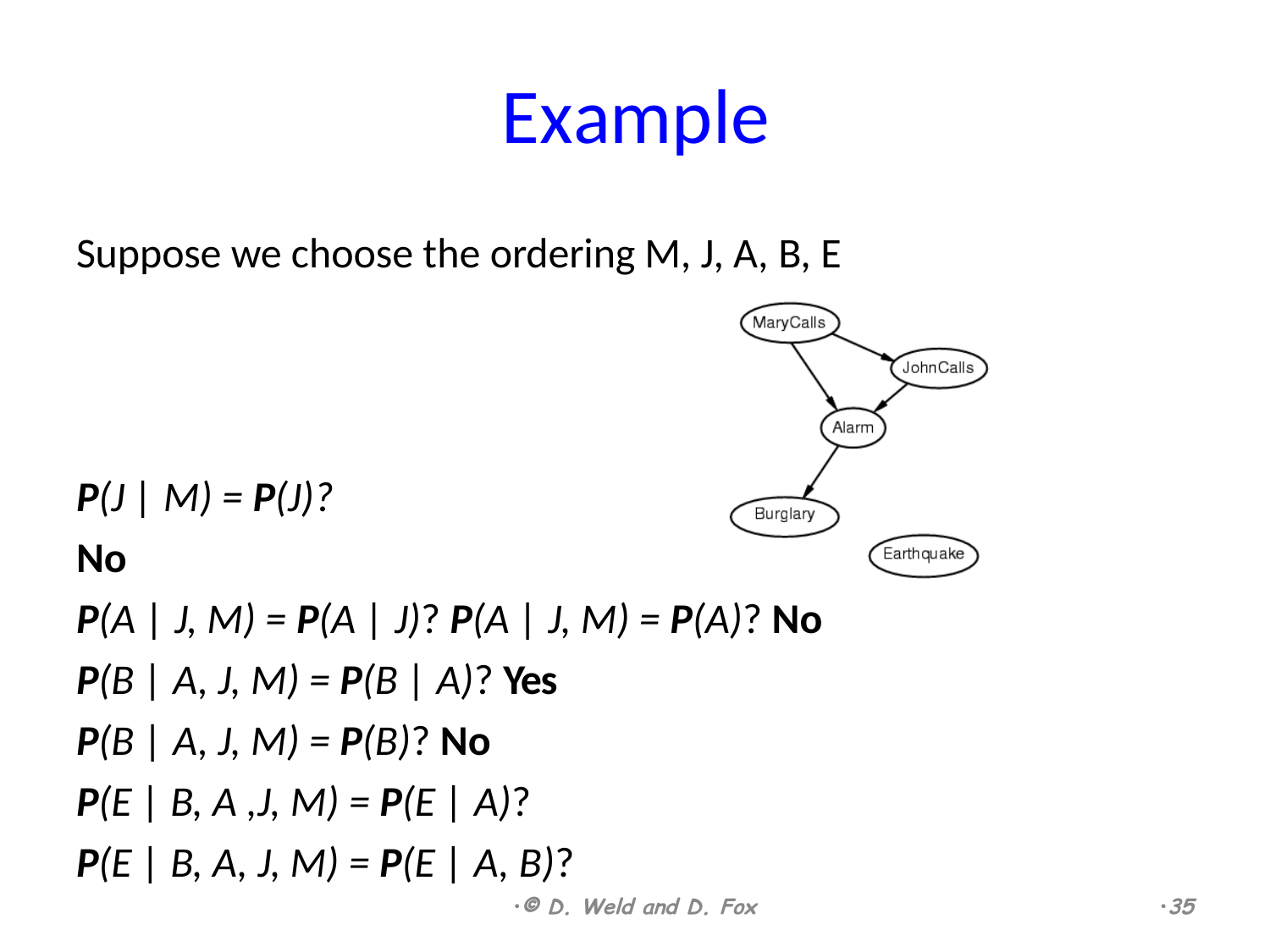

# Example
Suppose we choose the ordering M, J, A, B, E

P(J | M) = P(J)?
No
P(A | J, M) = P(A | J)? P(A | J, M) = P(A)? No
P(B | A, J, M) = P(B | A)? Yes
P(B | A, J, M) = P(B)? No
P(E | B, A ,J, M) = P(E | A)?
P(E | B, A, J, M) = P(E | A, B)?
•© D. Weld and D. Fox
•35